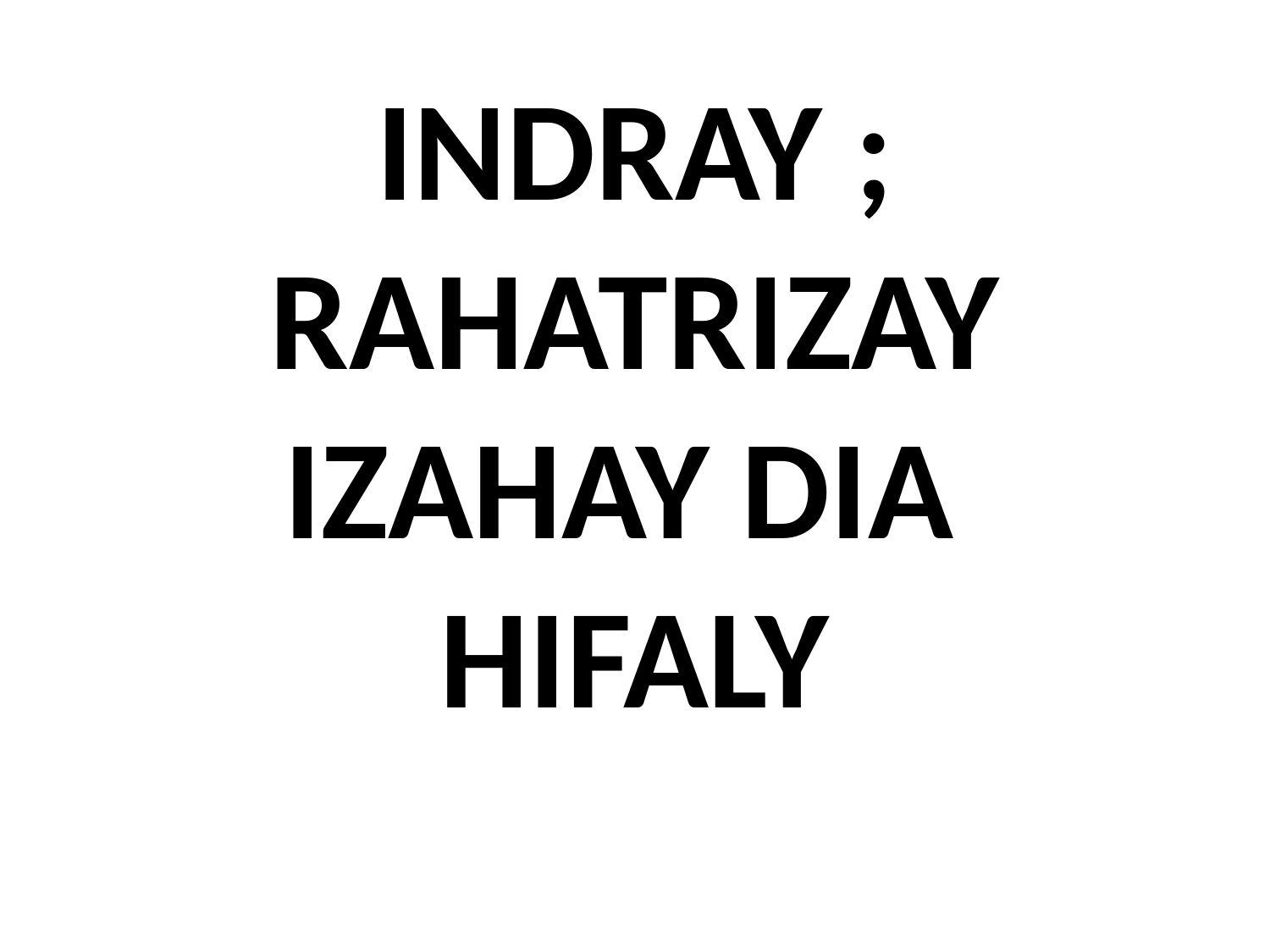

# INDRAY ; RAHATRIZAY IZAHAY DIA  HIFALY